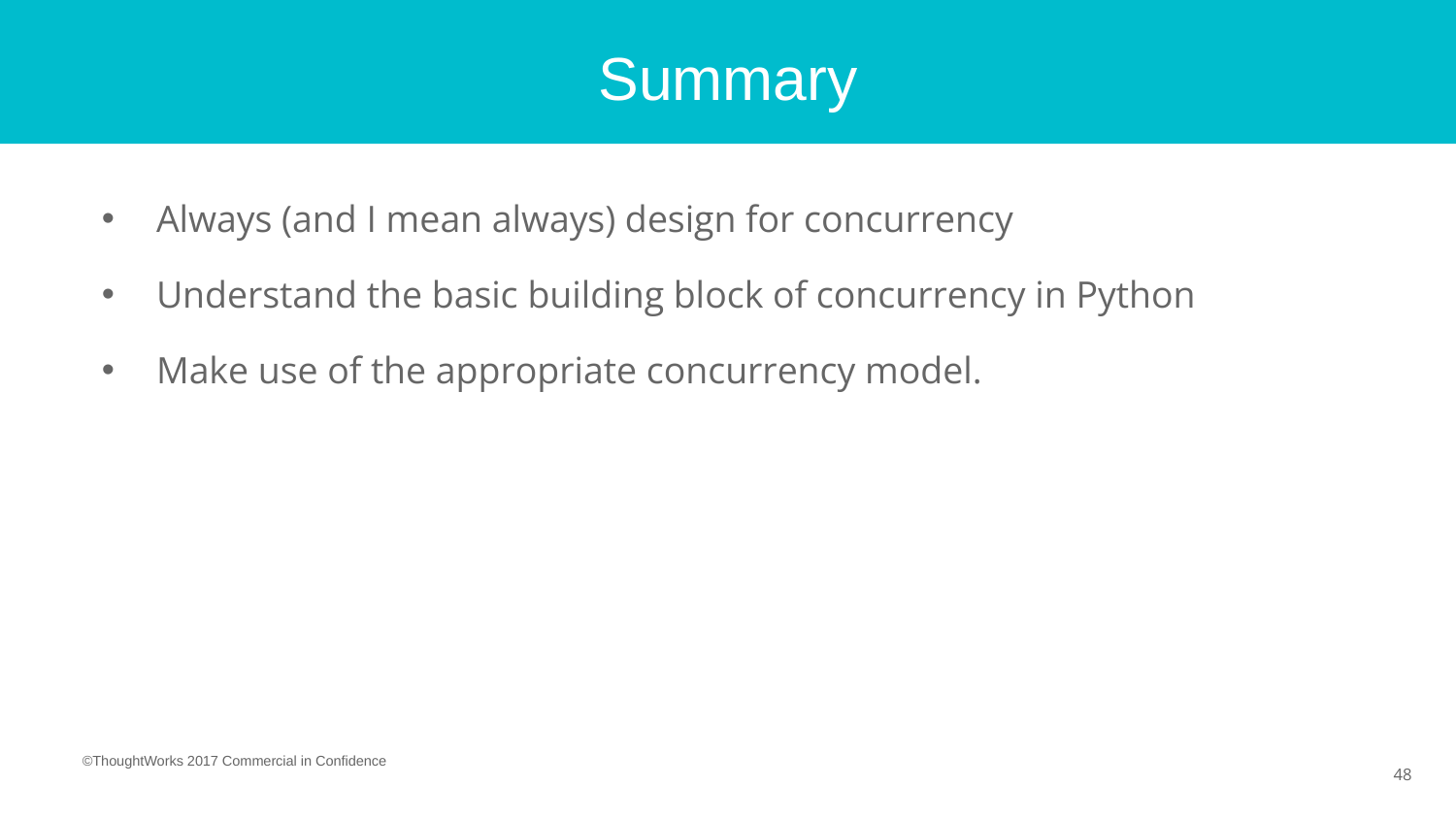

# Summary

Always (and I mean always) design for concurrency
Understand the basic building block of concurrency in Python
Make use of the appropriate concurrency model.
48